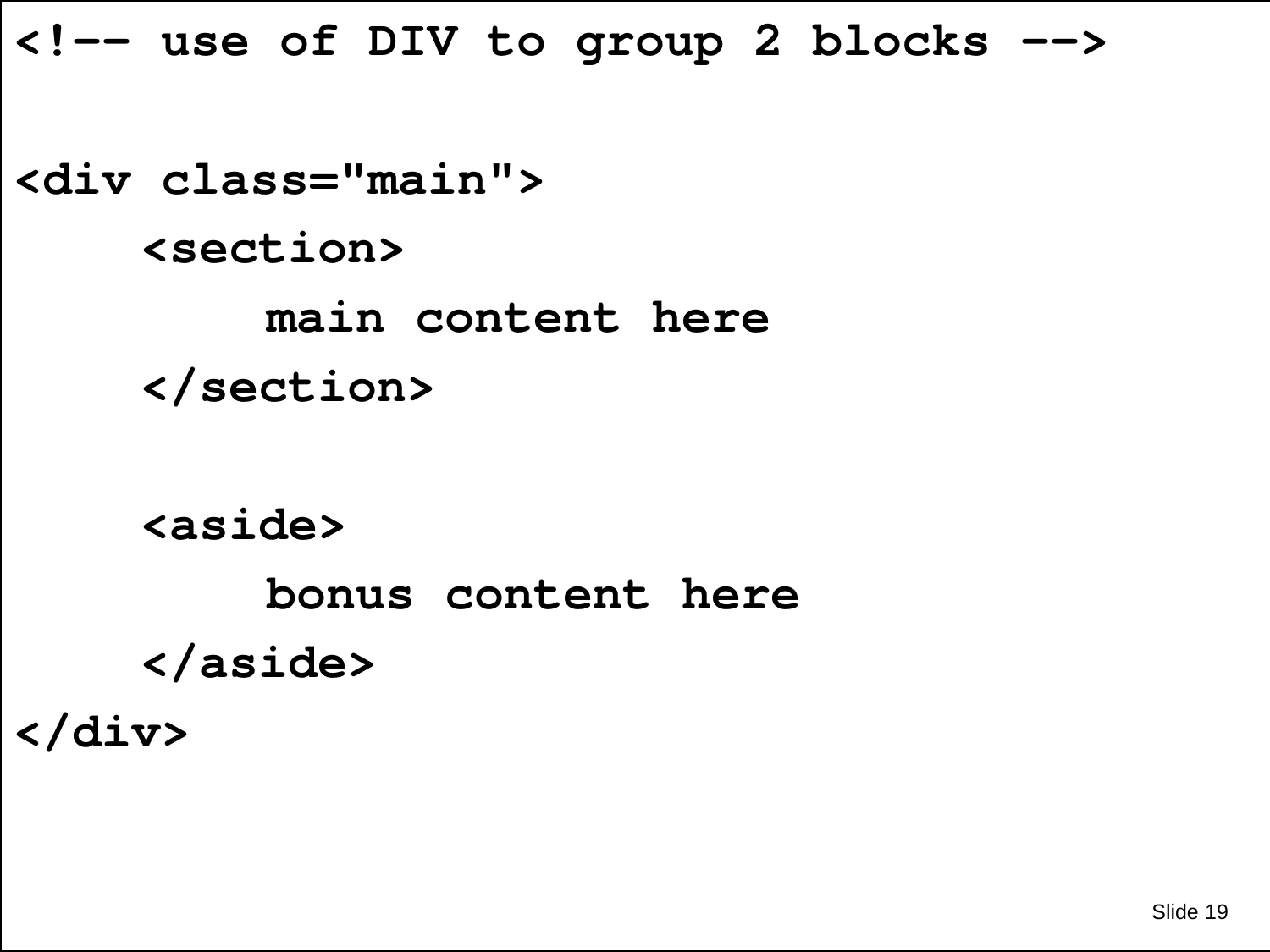

<!-- use of DIV to group 2 blocks -->

<div class="main">
	<section>
		main content here
	</section>

	<aside>
		bonus content here
	</aside>
</div>
#
Slide 19